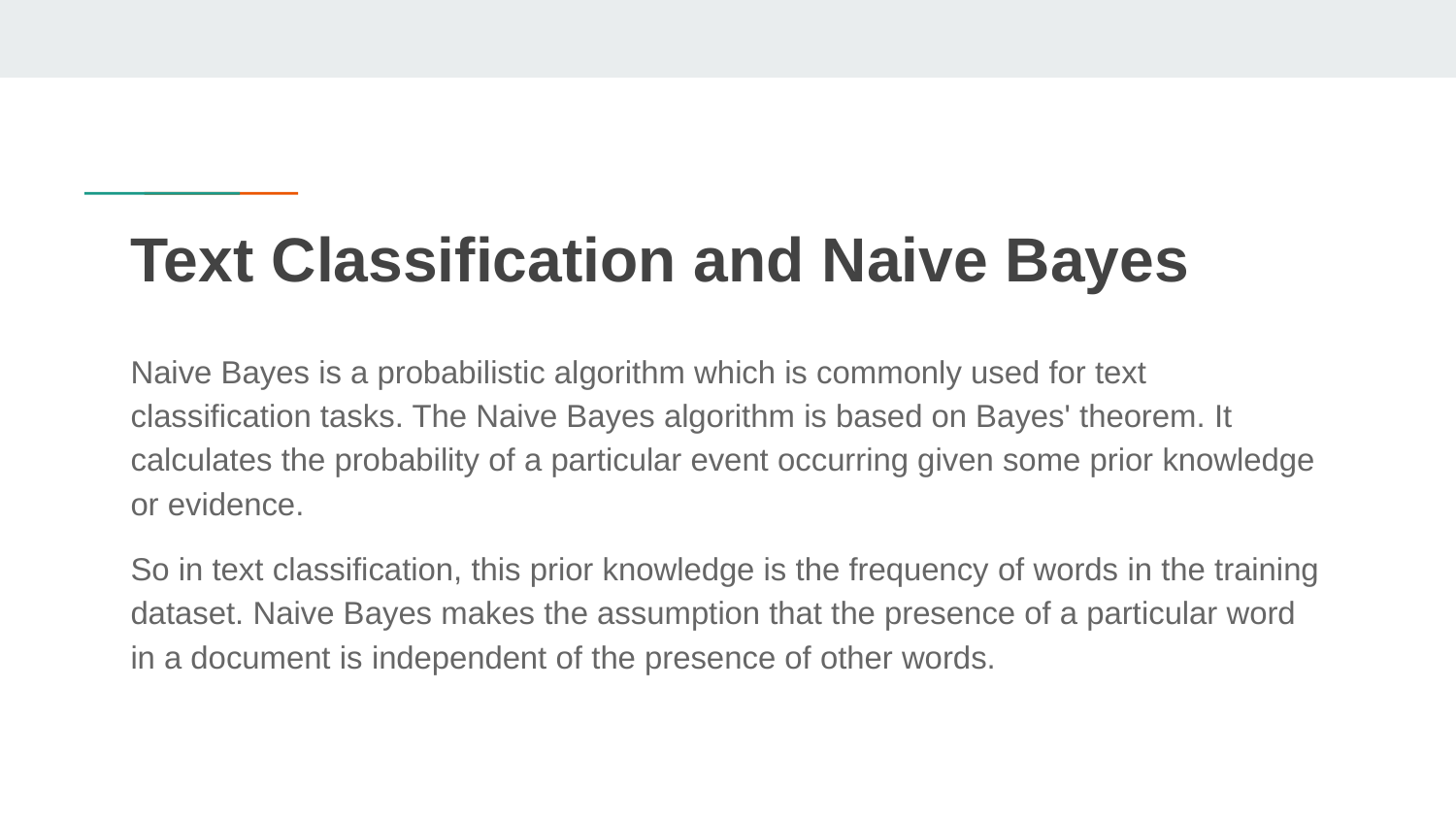

# Text Classification and Naive Bayes
Naive Bayes is a probabilistic algorithm which is commonly used for text classification tasks. The Naive Bayes algorithm is based on Bayes' theorem. It calculates the probability of a particular event occurring given some prior knowledge or evidence.
So in text classification, this prior knowledge is the frequency of words in the training dataset. Naive Bayes makes the assumption that the presence of a particular word in a document is independent of the presence of other words.